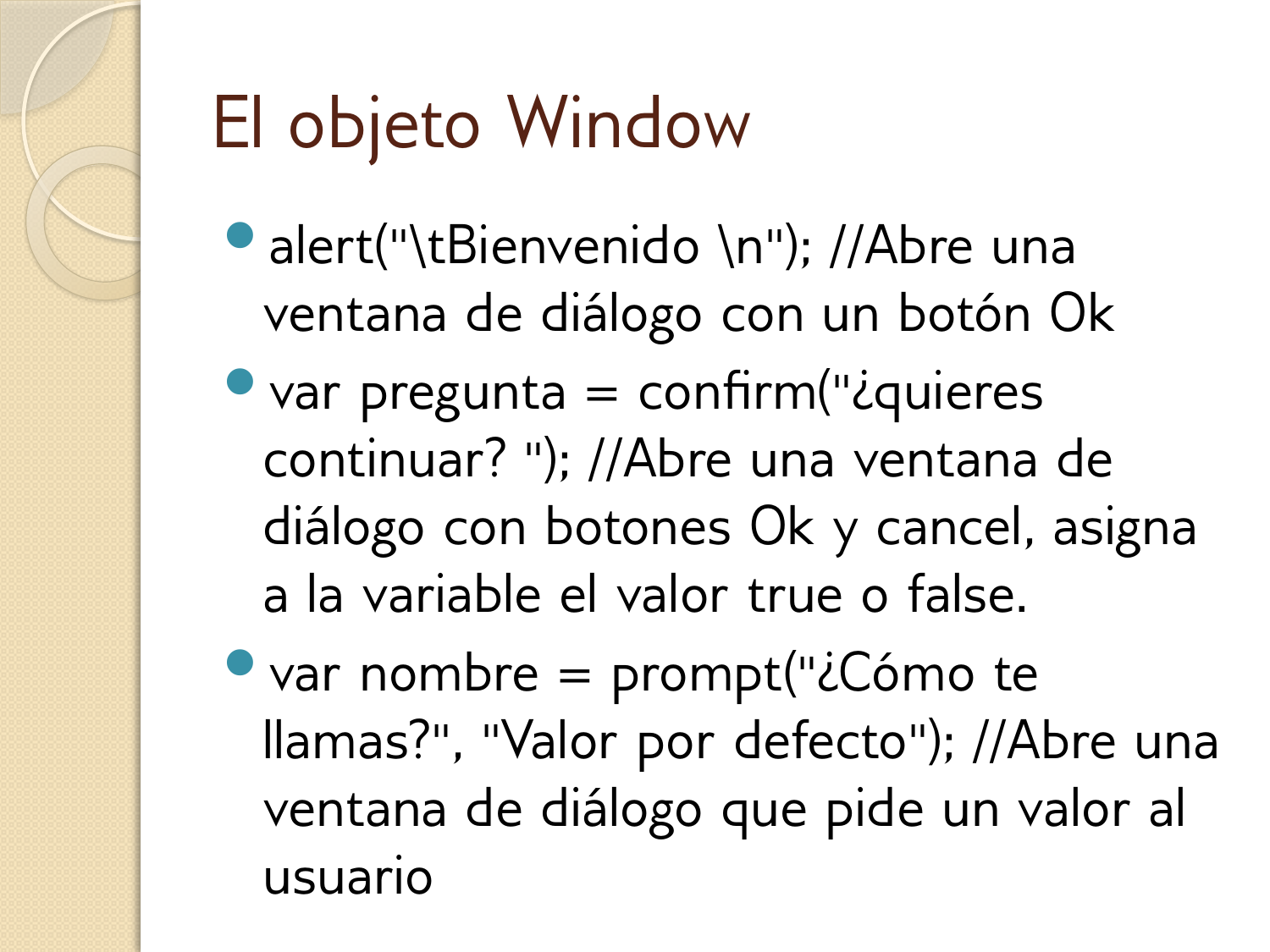

# El objeto Window
alert("\tBienvenido \n"); //Abre una ventana de diálogo con un botón Ok
var pregunta = confirm("¿quieres continuar? "); //Abre una ventana de diálogo con botones Ok y cancel, asigna a la variable el valor true o false.
var nombre = prompt("¿Cómo te llamas?", "Valor por defecto"); //Abre una ventana de diálogo que pide un valor al usuario